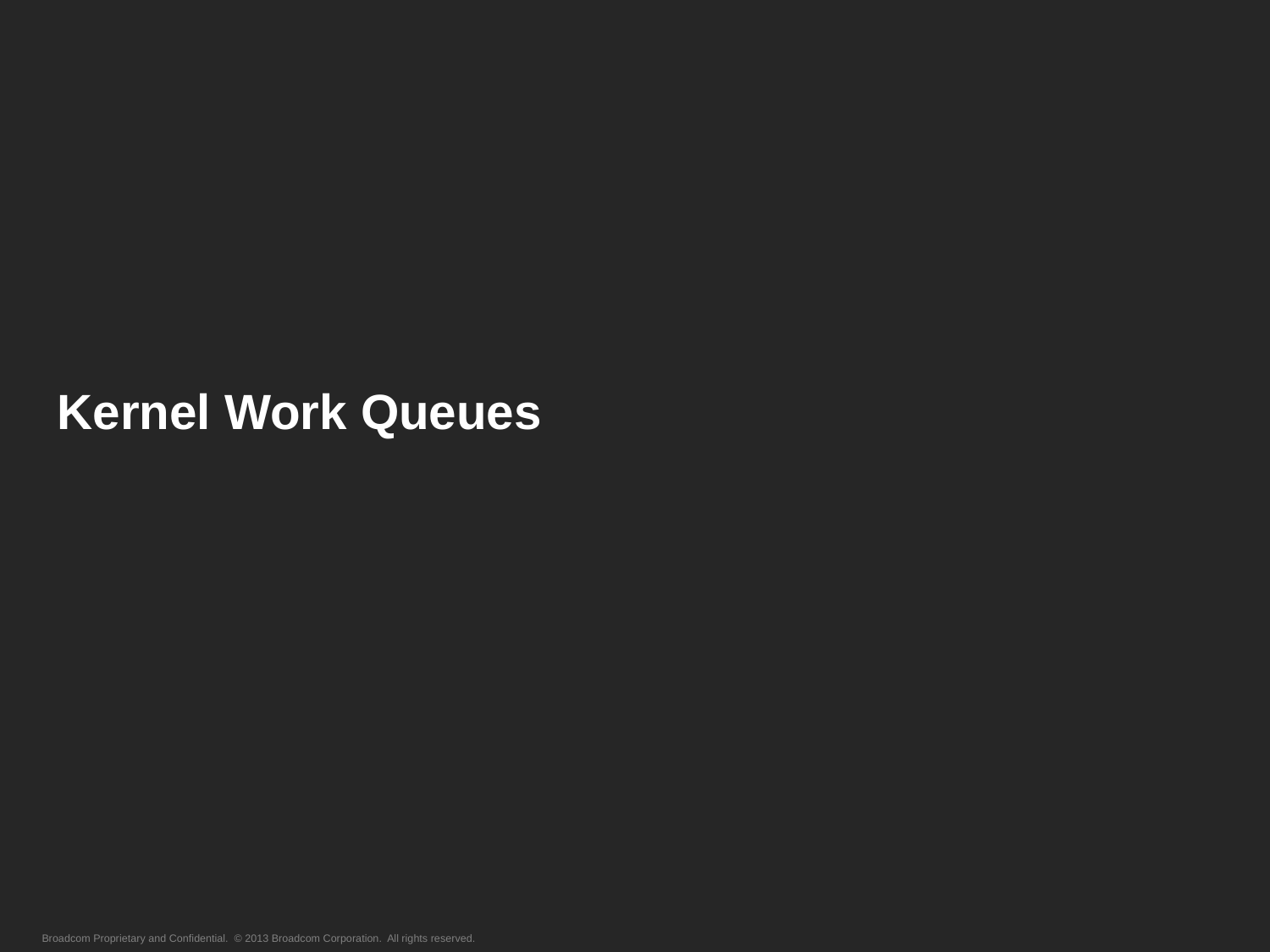

# Kernel Work Queues

Broadcom Proprietary and Confidential.  © 2013 Broadcom Corporation.  All rights reserved.